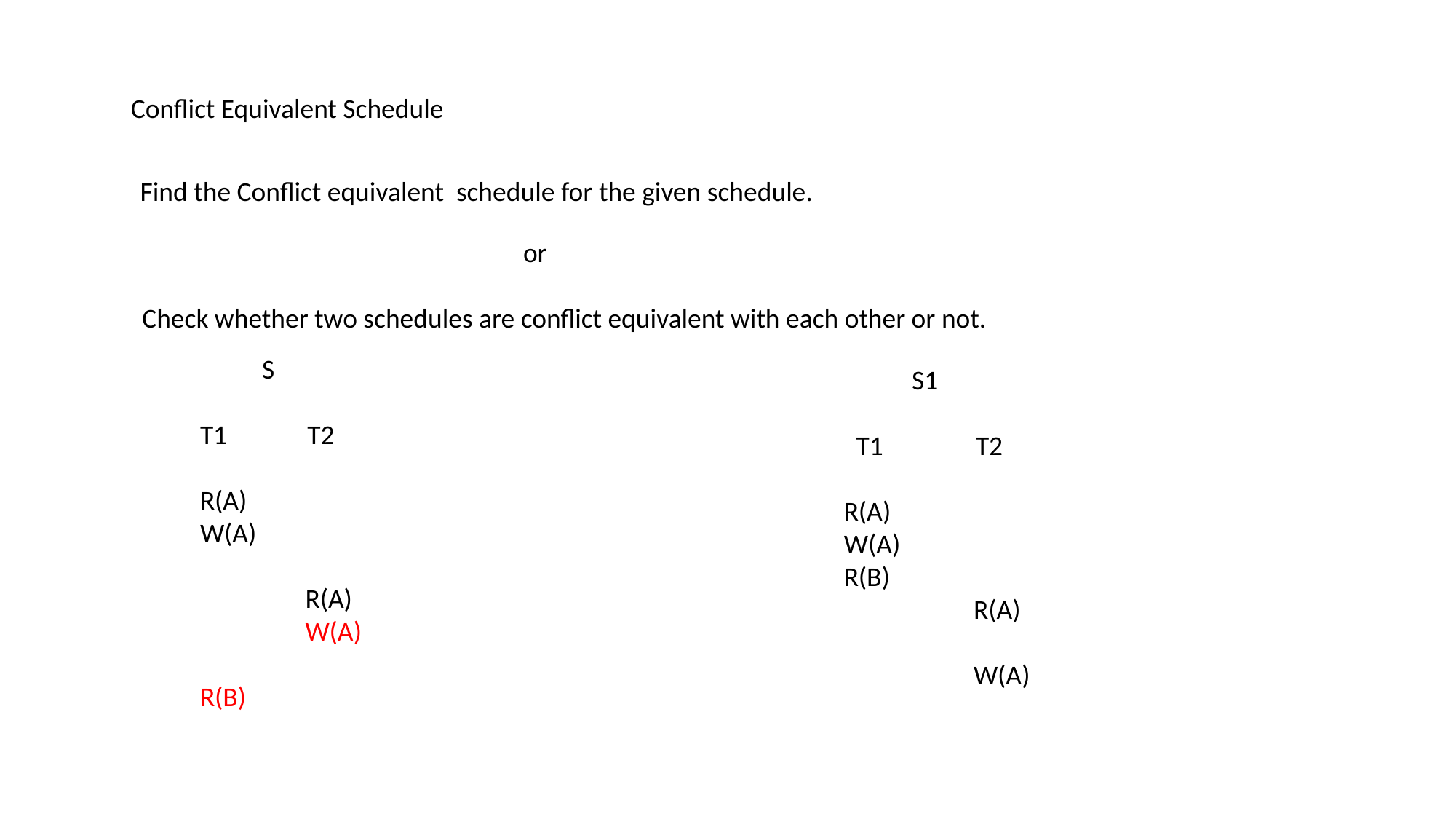

Conflict Equivalent Schedule
Find the Conflict equivalent  schedule for the given schedule.
or
Check whether two schedules are conflict equivalent with each other or not.
          S

T1             T2

R(A)
W(A)

                 R(A)
                 W(A)

R(B)
                 S1

        T1               T2

      R(A)
      W(A)
      R(B)
                           R(A)

                           W(A)